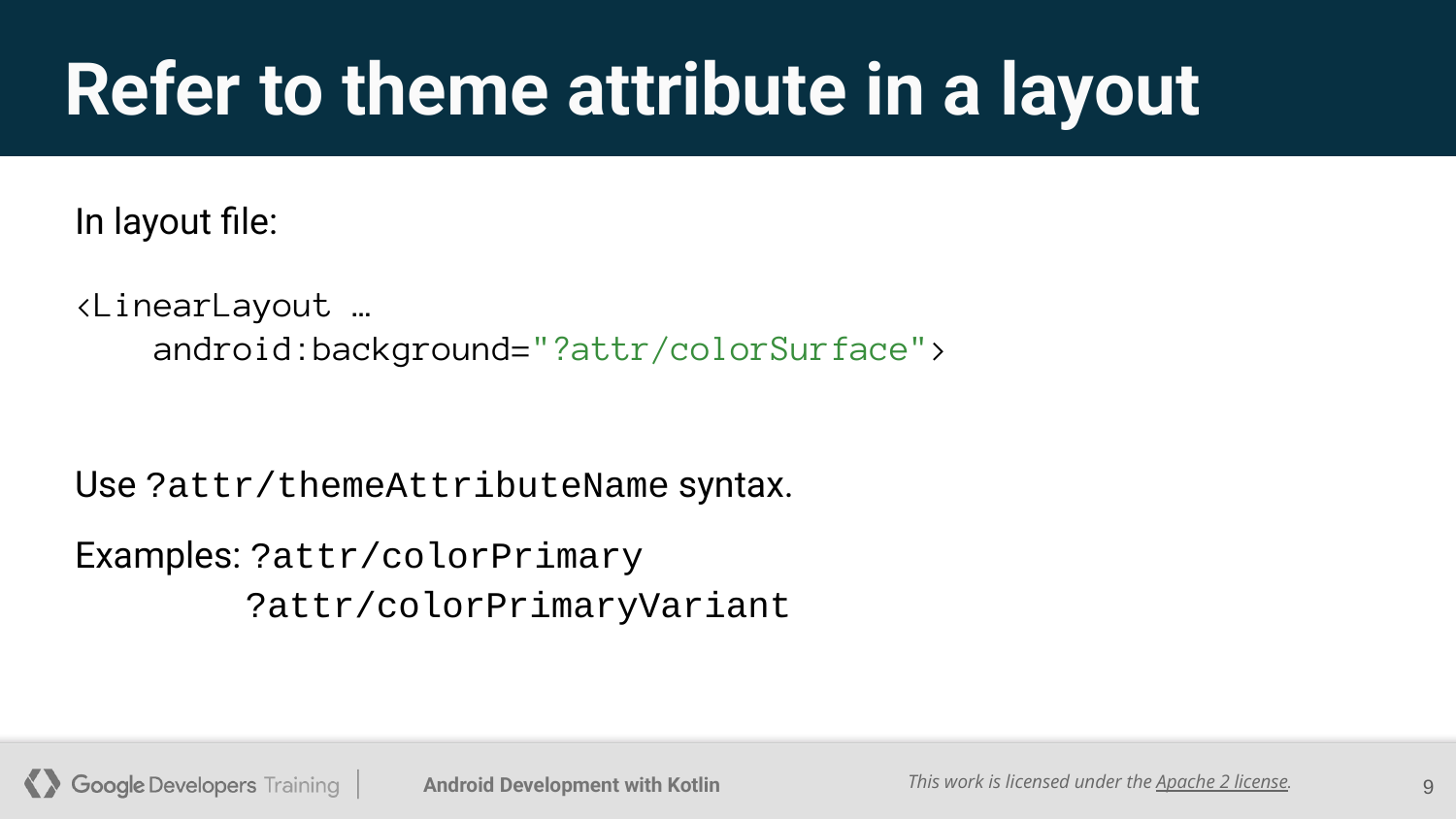

# Refer to theme attribute in a layout
In layout file:
<LinearLayout …
    android:background="?attr/colorSurface">
Use ?attr/themeAttributeName syntax.
Examples: ?attr/colorPrimary
                   ?attr/colorPrimaryVariant
9